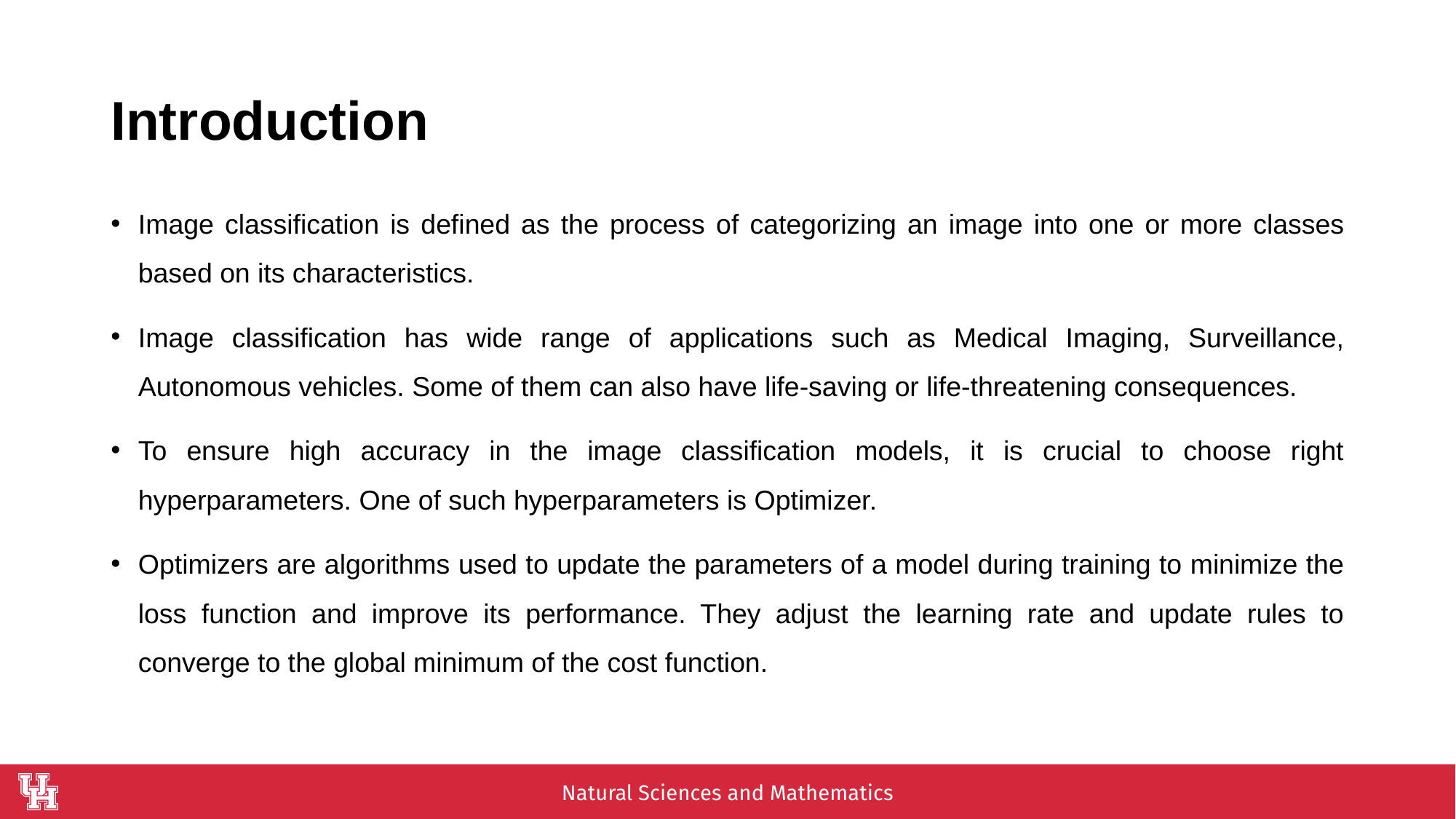

# Introduction
Image classification is defined as the process of categorizing an image into one or more classes based on its characteristics.
Image classification has wide range of applications such as Medical Imaging, Surveillance, Autonomous vehicles. Some of them can also have life-saving or life-threatening consequences.
To ensure high accuracy in the image classification models, it is crucial to choose right hyperparameters. One of such hyperparameters is Optimizer.
Optimizers are algorithms used to update the parameters of a model during training to minimize the loss function and improve its performance. They adjust the learning rate and update rules to converge to the global minimum of the cost function.